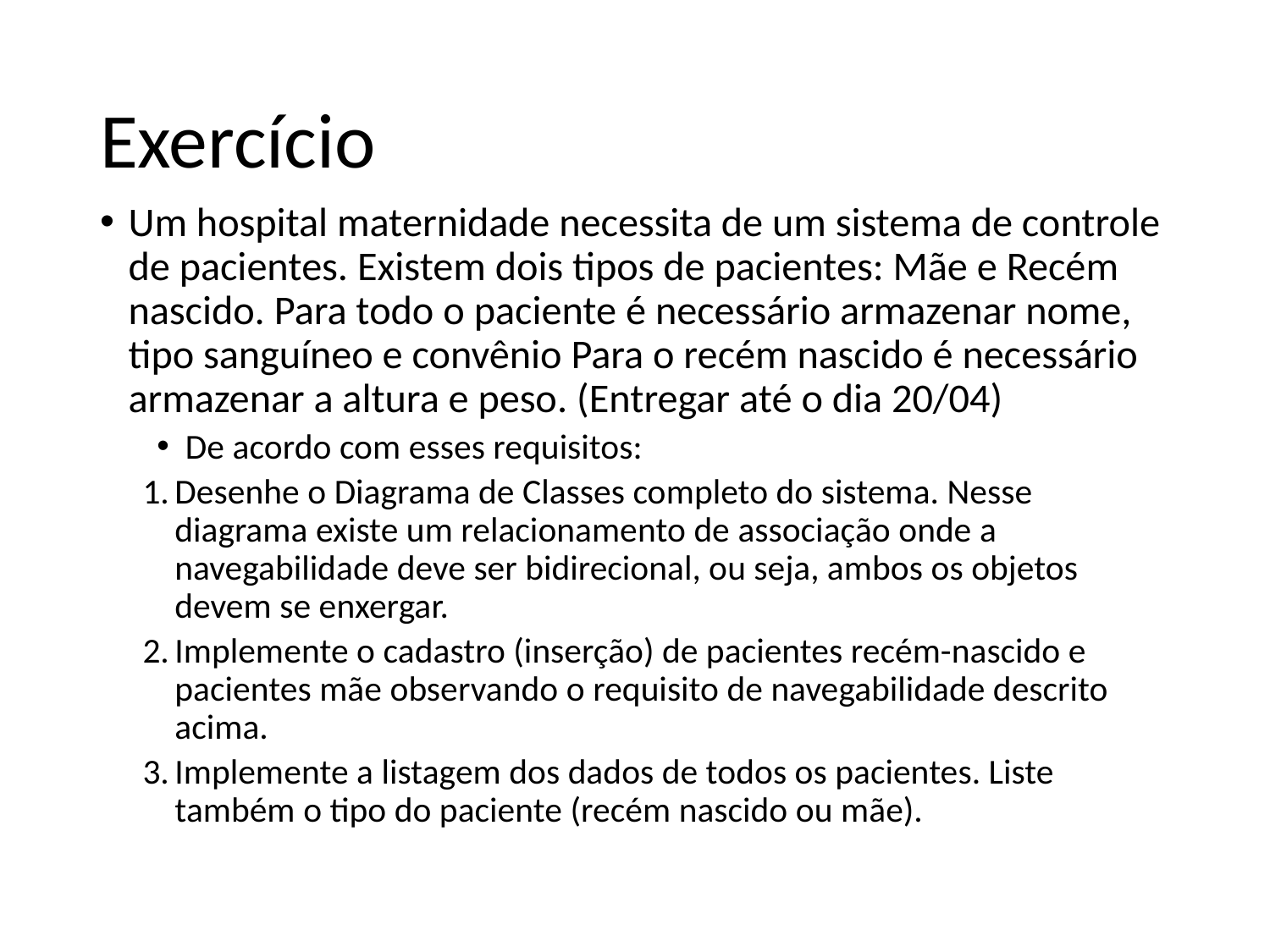

# Exercício
Um hospital maternidade necessita de um sistema de controle de pacientes. Existem dois tipos de pacientes: Mãe e Recém nascido. Para todo o paciente é necessário armazenar nome, tipo sanguíneo e convênio Para o recém nascido é necessário armazenar a altura e peso. (Entregar até o dia 20/04)
De acordo com esses requisitos:
Desenhe o Diagrama de Classes completo do sistema. Nesse diagrama existe um relacionamento de associação onde a navegabilidade deve ser bidirecional, ou seja, ambos os objetos devem se enxergar.
Implemente o cadastro (inserção) de pacientes recém-nascido e pacientes mãe observando o requisito de navegabilidade descrito acima.
Implemente a listagem dos dados de todos os pacientes. Liste também o tipo do paciente (recém nascido ou mãe).